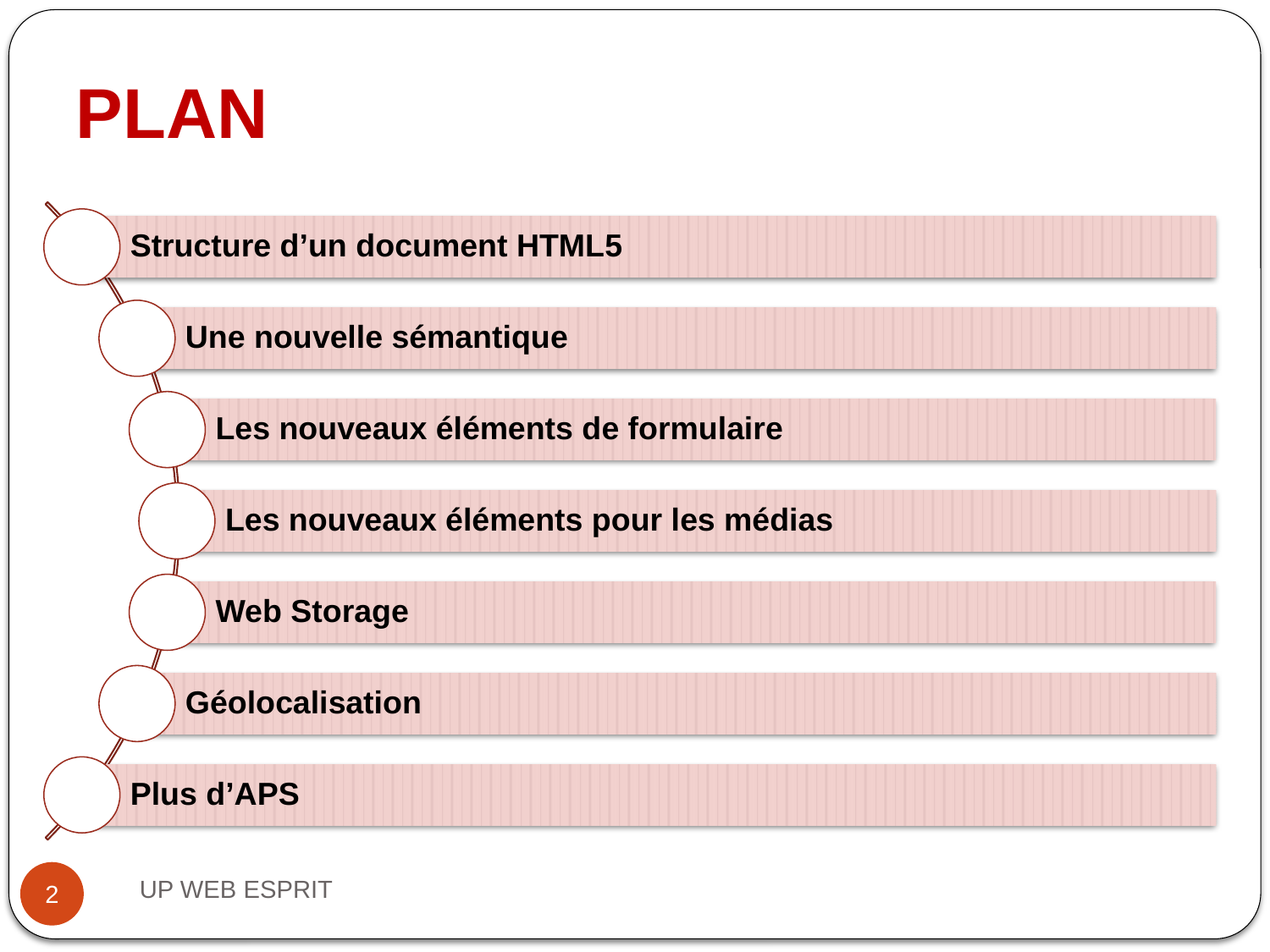

# PLAN
Structure d’un document HTML5
Une nouvelle sémantique
Les nouveaux éléments de formulaire
Les nouveaux éléments pour les médias
Web Storage
Géolocalisation
Plus d’APS
UP WEB ESPRIT
2